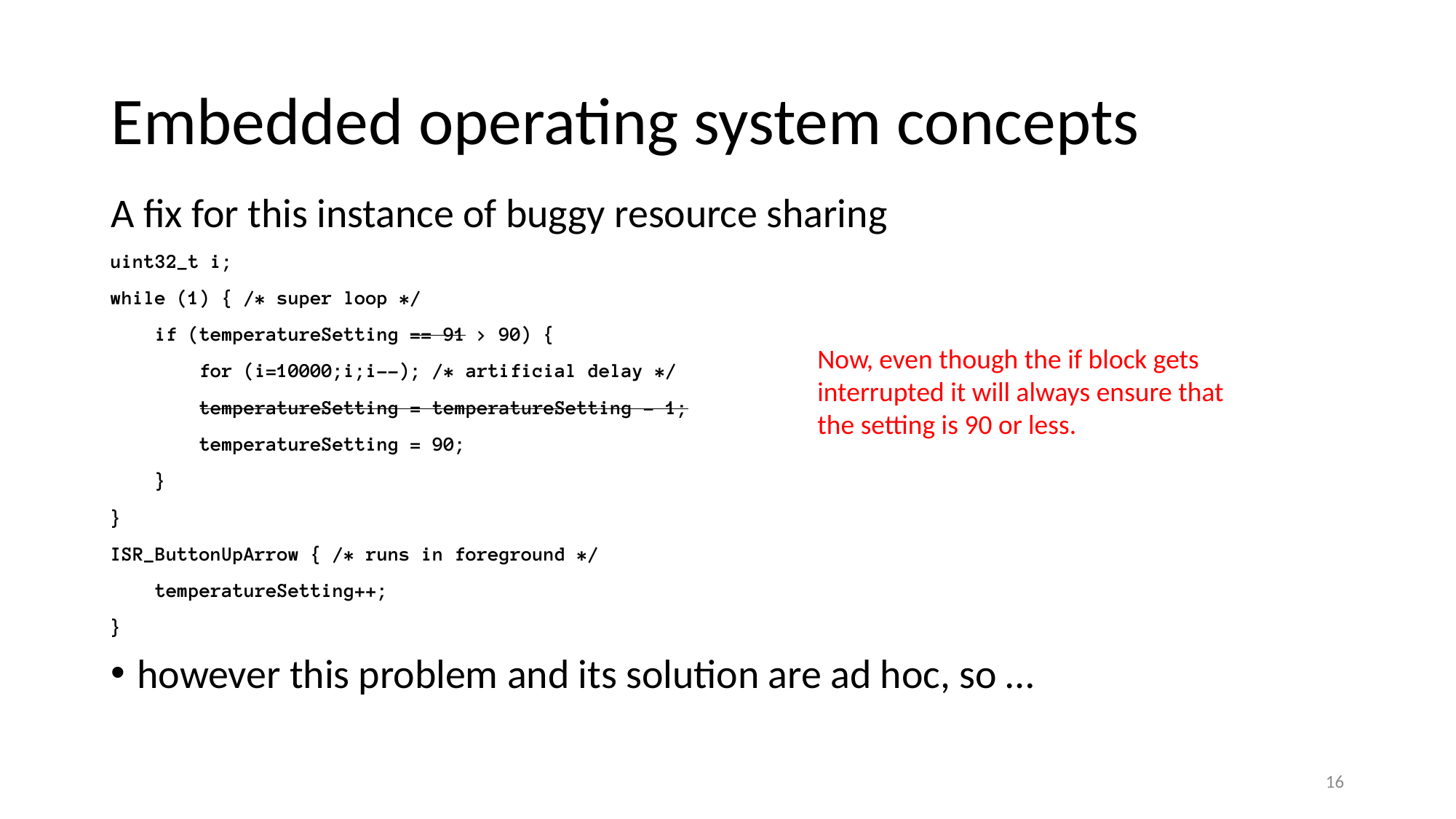

# Embedded operating system concepts
A fix for this instance of buggy resource sharing
uint32_t i;
while (1) { /* super loop */
    if (temperatureSetting == 91 > 90) {
        for (i=10000;i;i--); /* artificial delay */
        temperatureSetting = temperatureSetting - 1;
        temperatureSetting = 90;
    }
}
ISR_ButtonUpArrow { /* runs in foreground */
    temperatureSetting++;
}
however this problem and its solution are ad hoc, so …

Now, even though the if block gets interrupted it will always ensure that the setting is 90 or less.
16